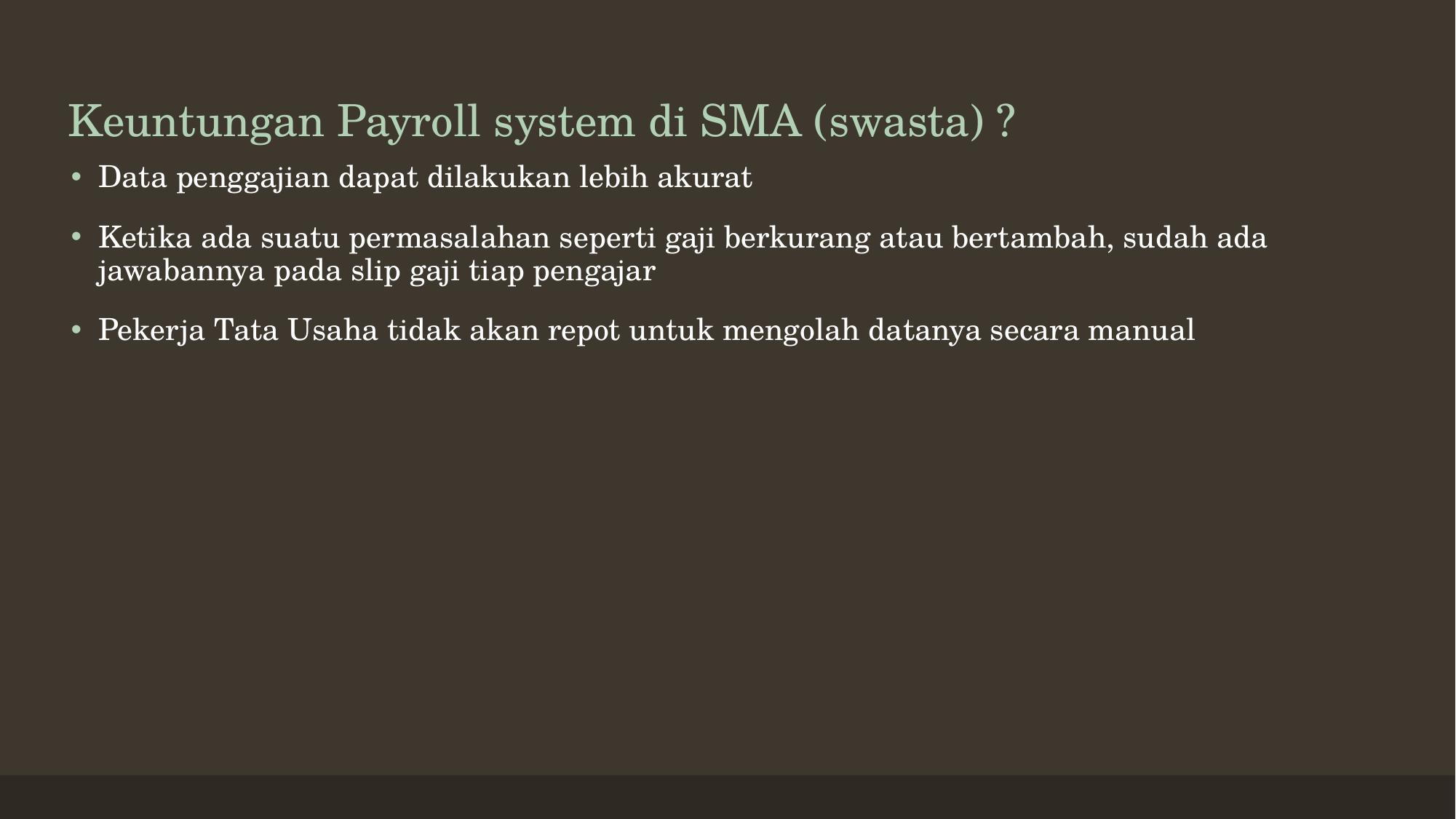

# Keuntungan Payroll system di SMA (swasta) ?
Data penggajian dapat dilakukan lebih akurat
Ketika ada suatu permasalahan seperti gaji berkurang atau bertambah, sudah ada jawabannya pada slip gaji tiap pengajar
Pekerja Tata Usaha tidak akan repot untuk mengolah datanya secara manual